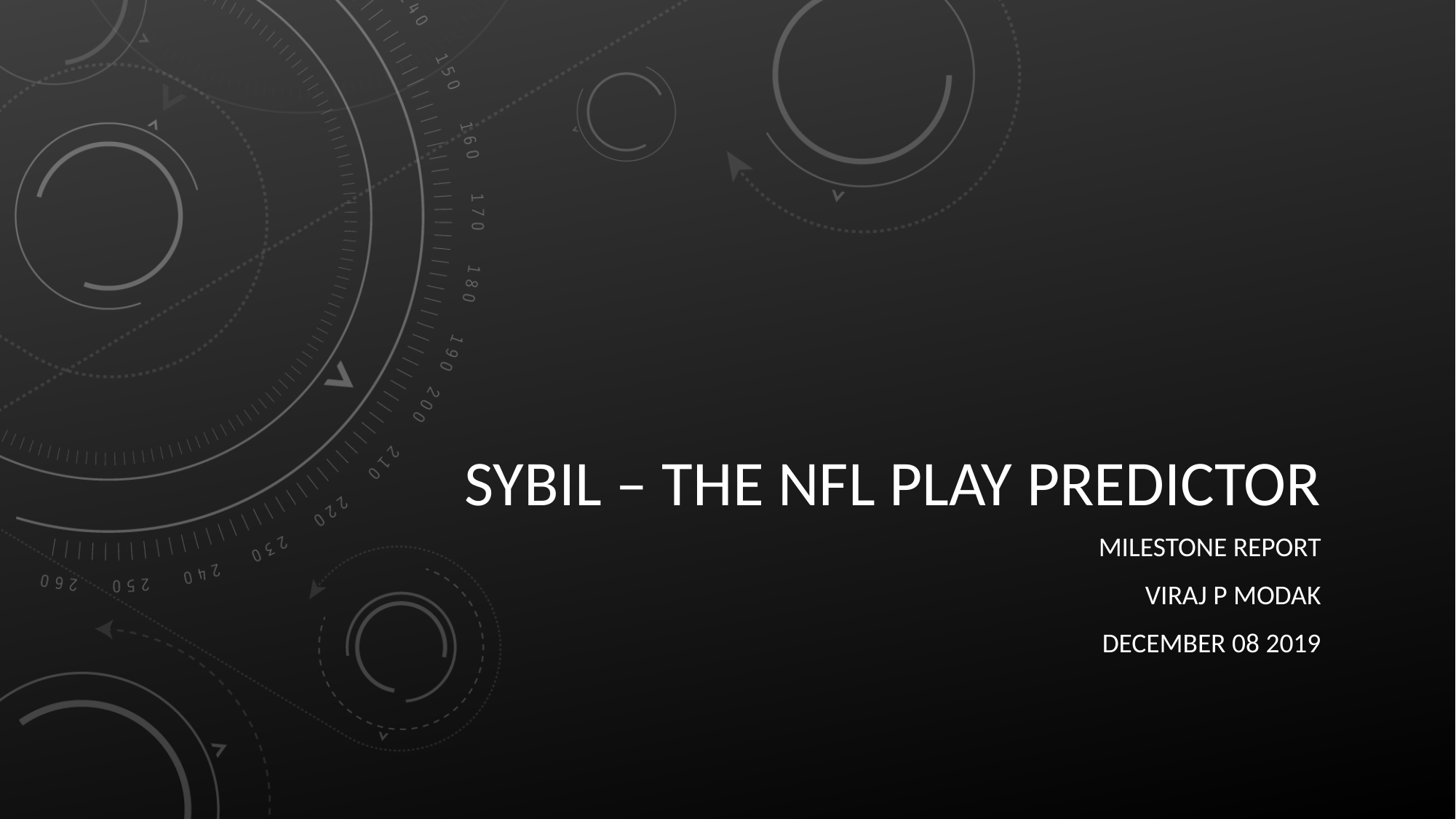

# SYBIL – the NFL play predictor
Milestone Report
Viraj P Modak
December 08 2019